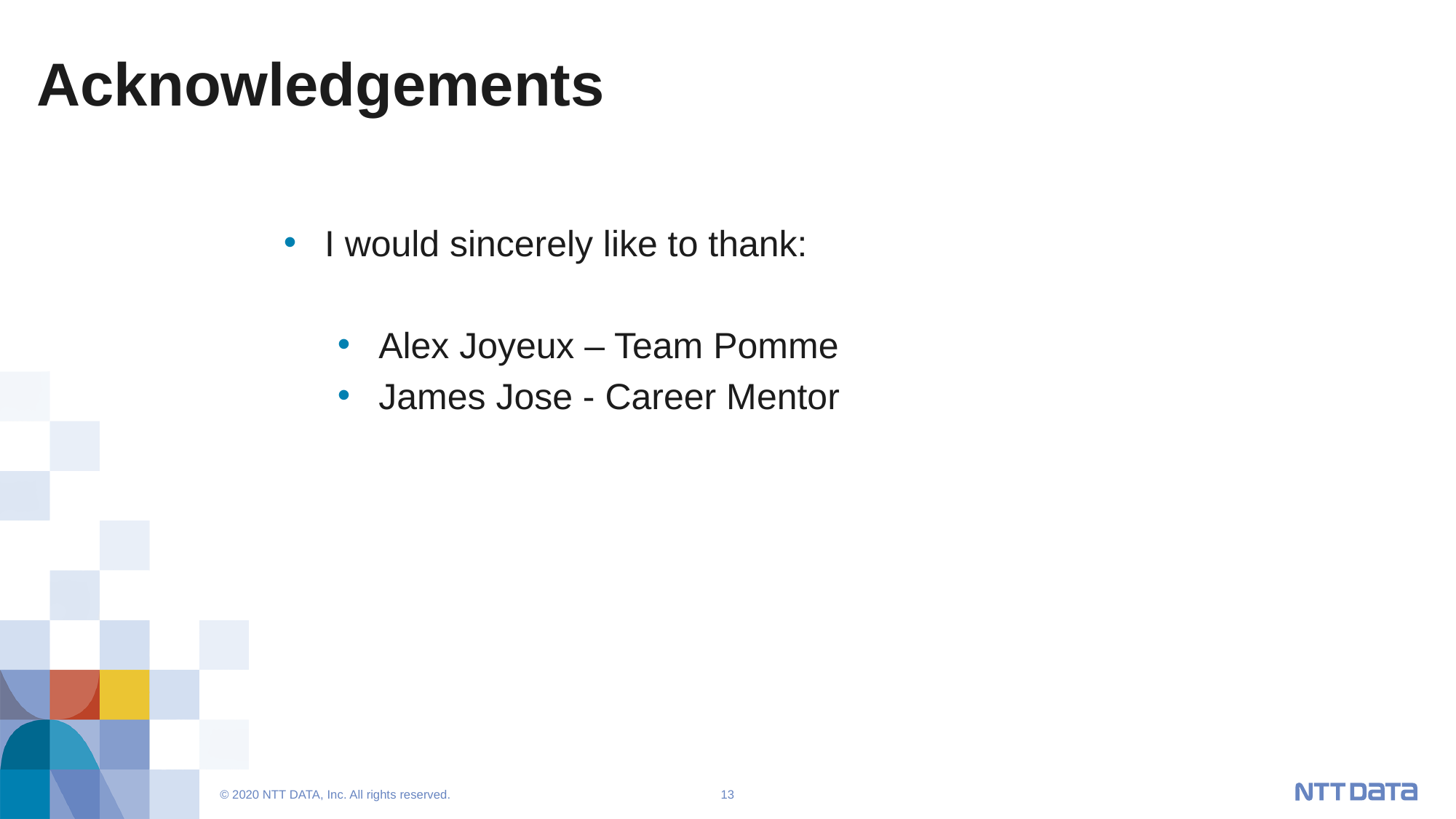

# Acknowledgements

I would sincerely like to thank:

Alex Joyeux – Team Pomme
James Jose - Career Mentor
© 2020 NTT DATA, Inc. All rights reserved.
13